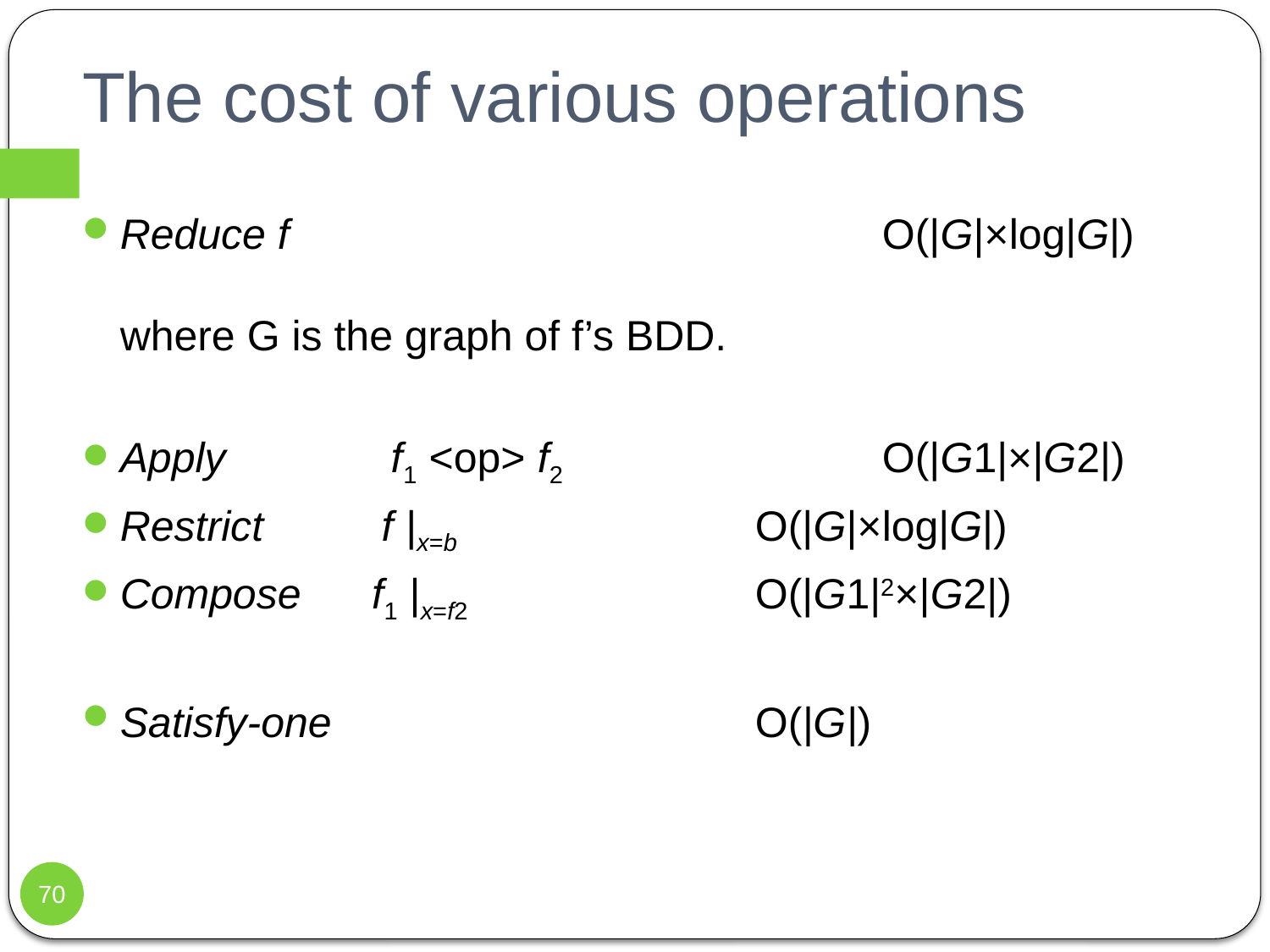

# The cost of various operations
Reduce f 					O(|G|×log|G|)
where G is the graph of f’s BDD.

Apply              f1 <op> f2 			O(|G1|×|G2|)
Restrict          f |x=b 			O(|G|×log|G|)
Compose      f1 |x=f2  			O(|G1|2×|G2|)

Satisfy-one 				O(|G|)
70